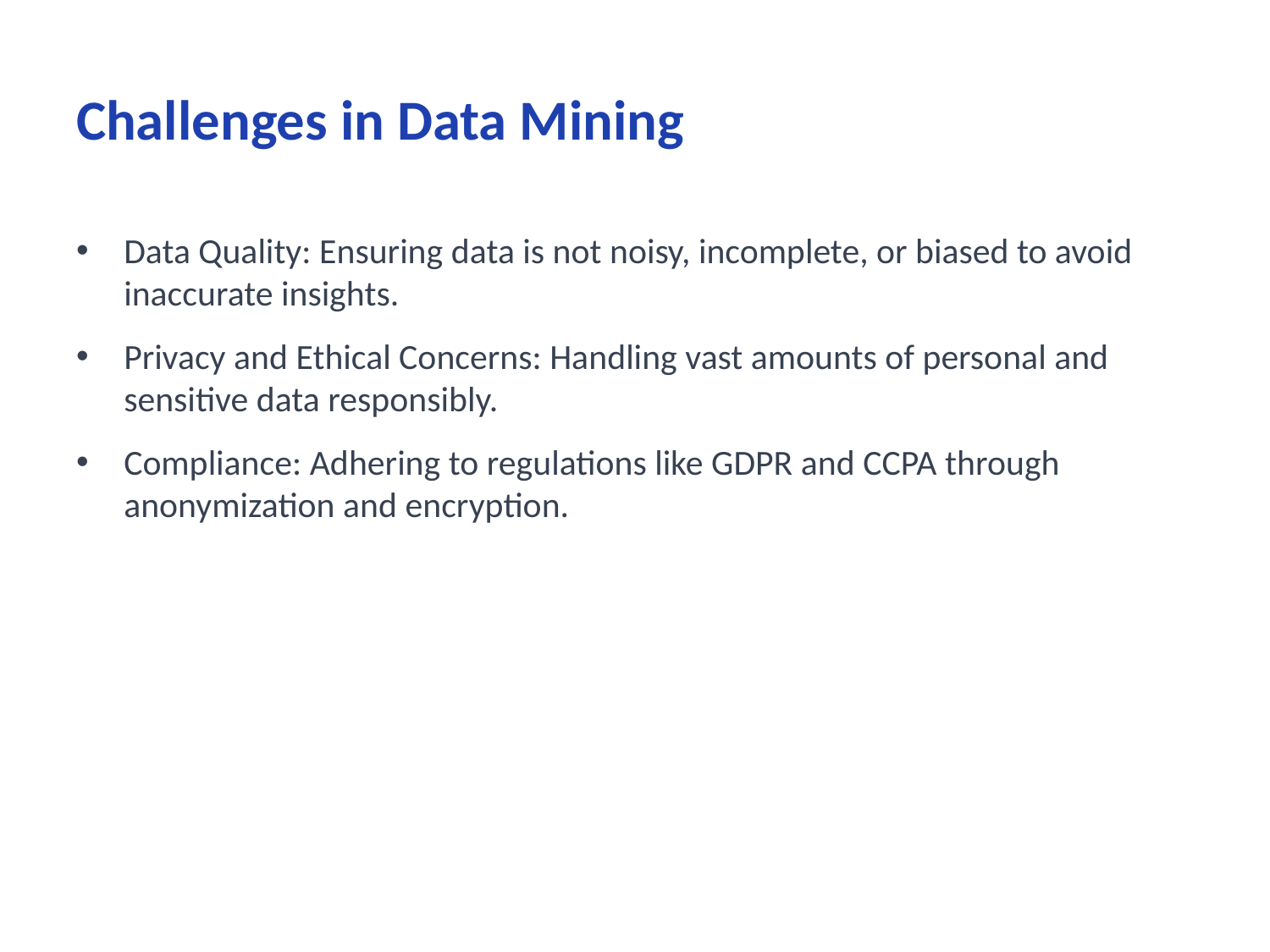

# Challenges in Data Mining
Data Quality: Ensuring data is not noisy, incomplete, or biased to avoid inaccurate insights.
Privacy and Ethical Concerns: Handling vast amounts of personal and sensitive data responsibly.
Compliance: Adhering to regulations like GDPR and CCPA through anonymization and encryption.